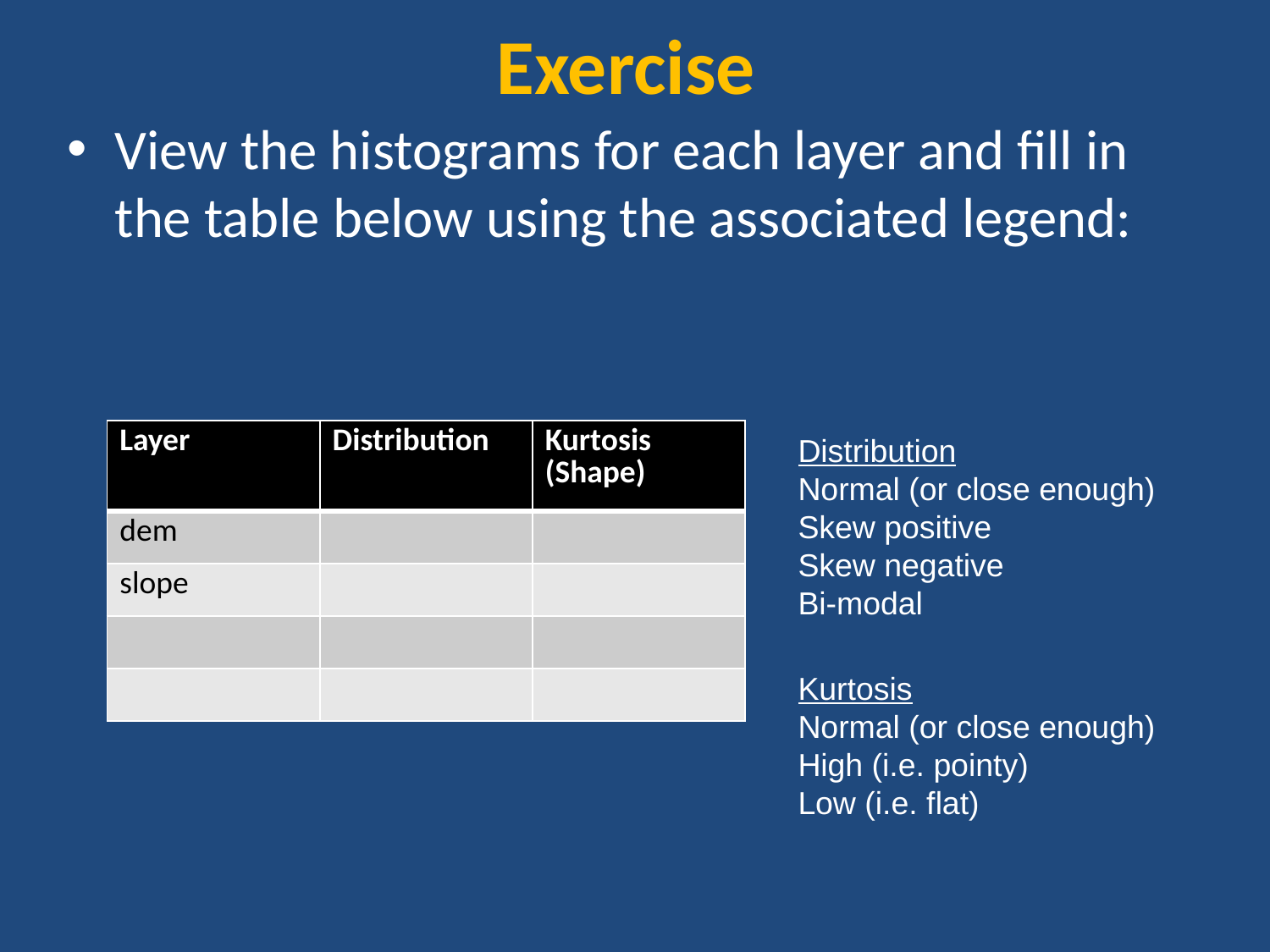

# Exercise
View the histograms for each layer and fill in the table below using the associated legend:

| Layer | Distribution | Kurtosis (Shape) |
| --- | --- | --- |
| dem |  |  |
| slope |  |  |
|  |  |  |
|  |  |  |
Distribution
Normal (or close enough)
Skew positive
Skew negative
Bi-modal
Kurtosis
Normal (or close enough)
High (i.e. pointy)
Low (i.e. flat)